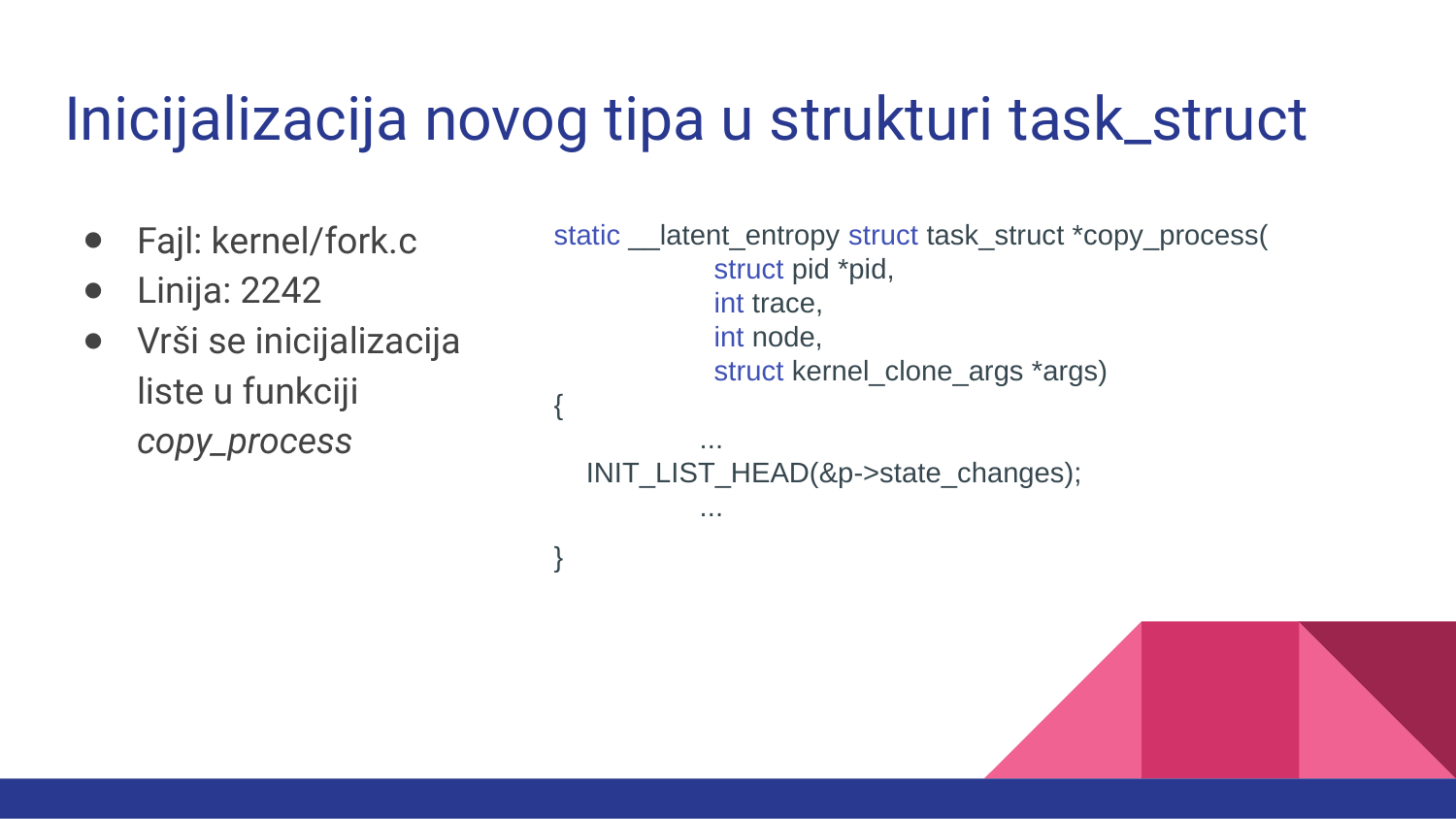

# Inicijalizacija novog tipa u strukturi task_struct
Fajl: kernel/fork.c
Linija: 2242
Vrši se inicijalizacija liste u funkciji copy_process
static __latent_entropy struct task_struct *copy_process(
                    struct pid *pid,
                    int trace,
                    int node,
                    struct kernel_clone_args *args)
{
	...
    INIT_LIST_HEAD(&p->state_changes);
	...
}